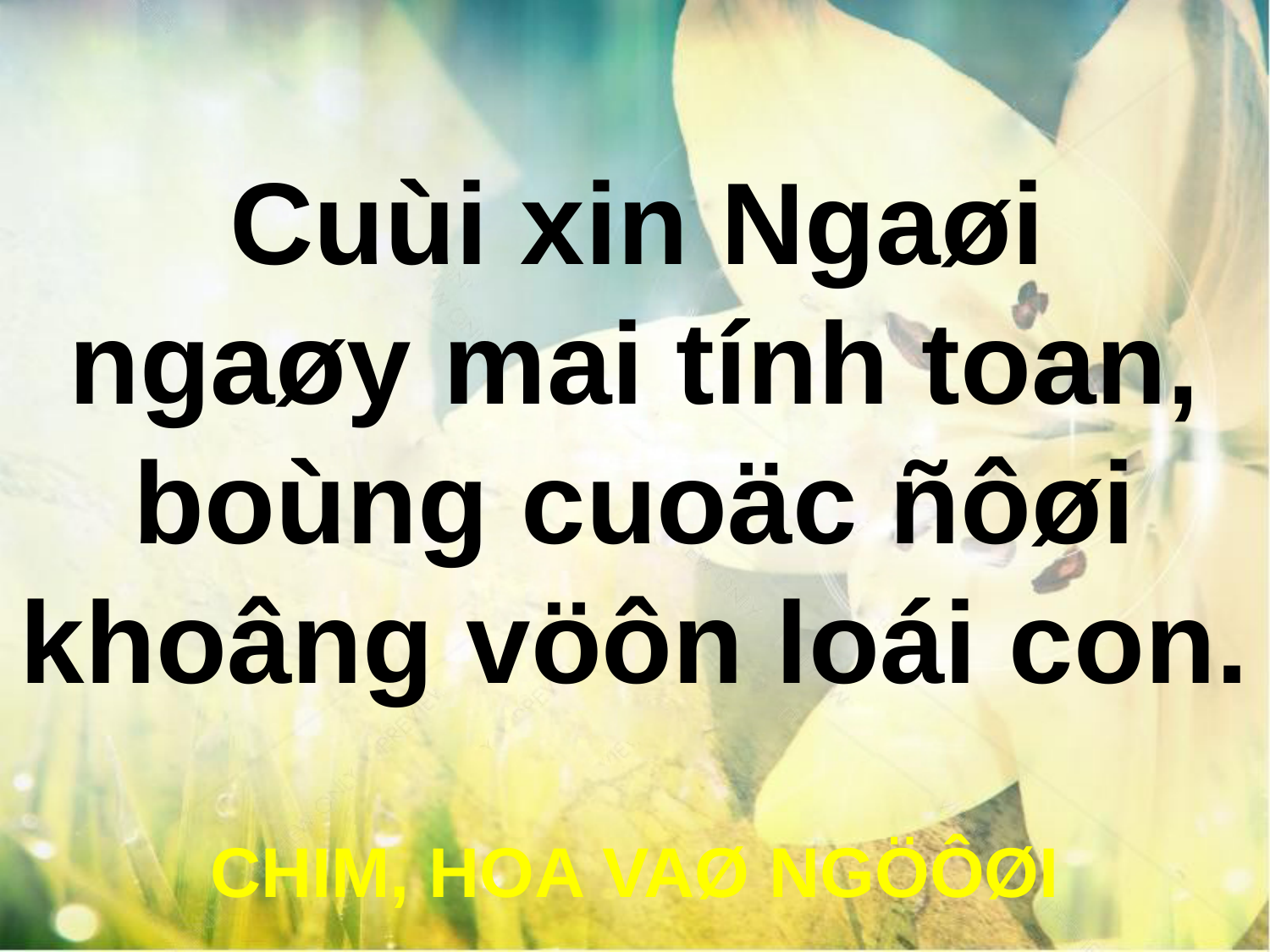

Cuùi xin Ngaøi
ngaøy mai tính toan, boùng cuoäc ñôøi khoâng vöôn loái con.
CHIM, HOA VAØ NGÖÔØI